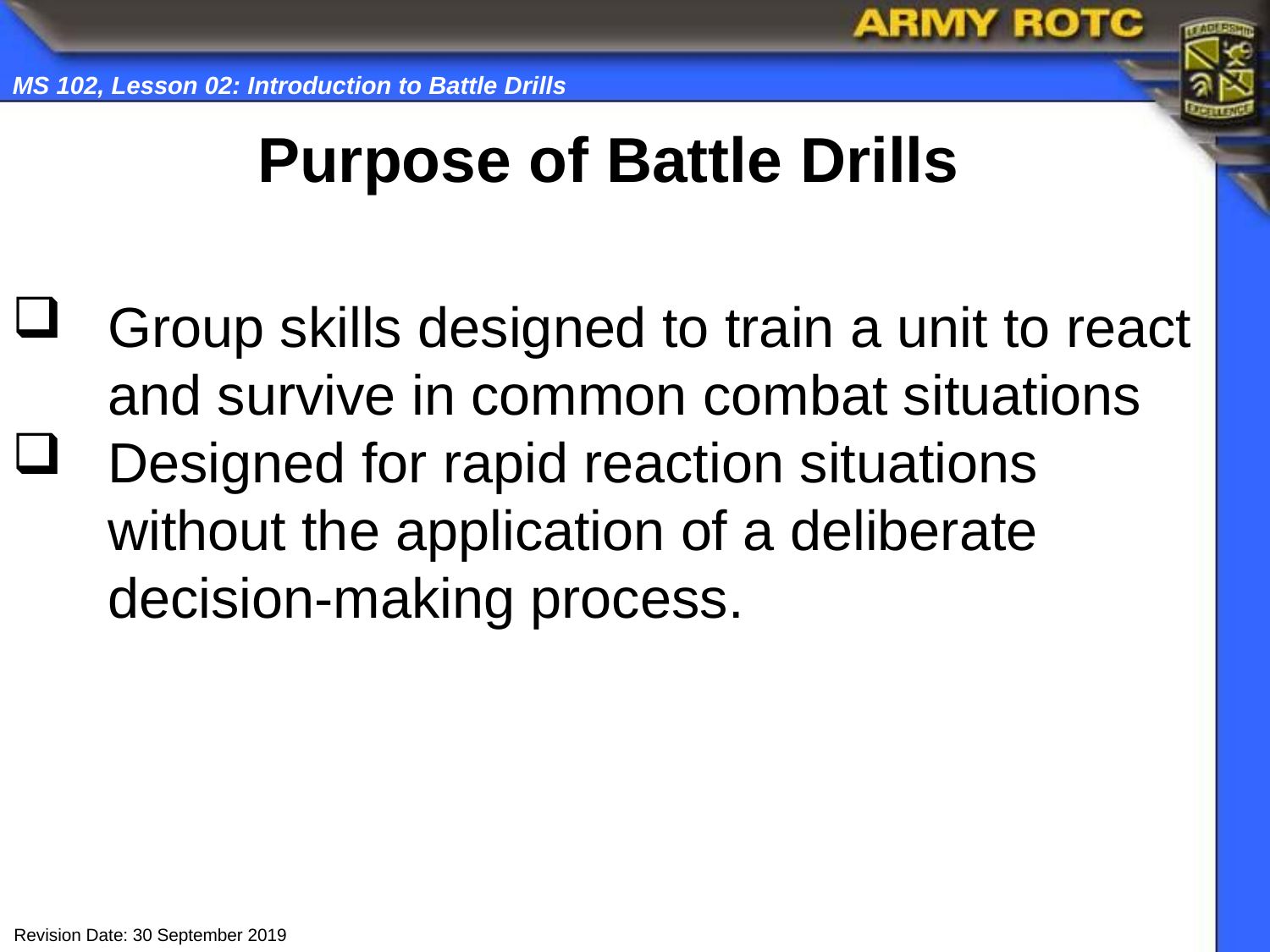

Purpose of Battle Drills
Group skills designed to train a unit to react and survive in common combat situations
Designed for rapid reaction situations without the application of a deliberate decision-making process.